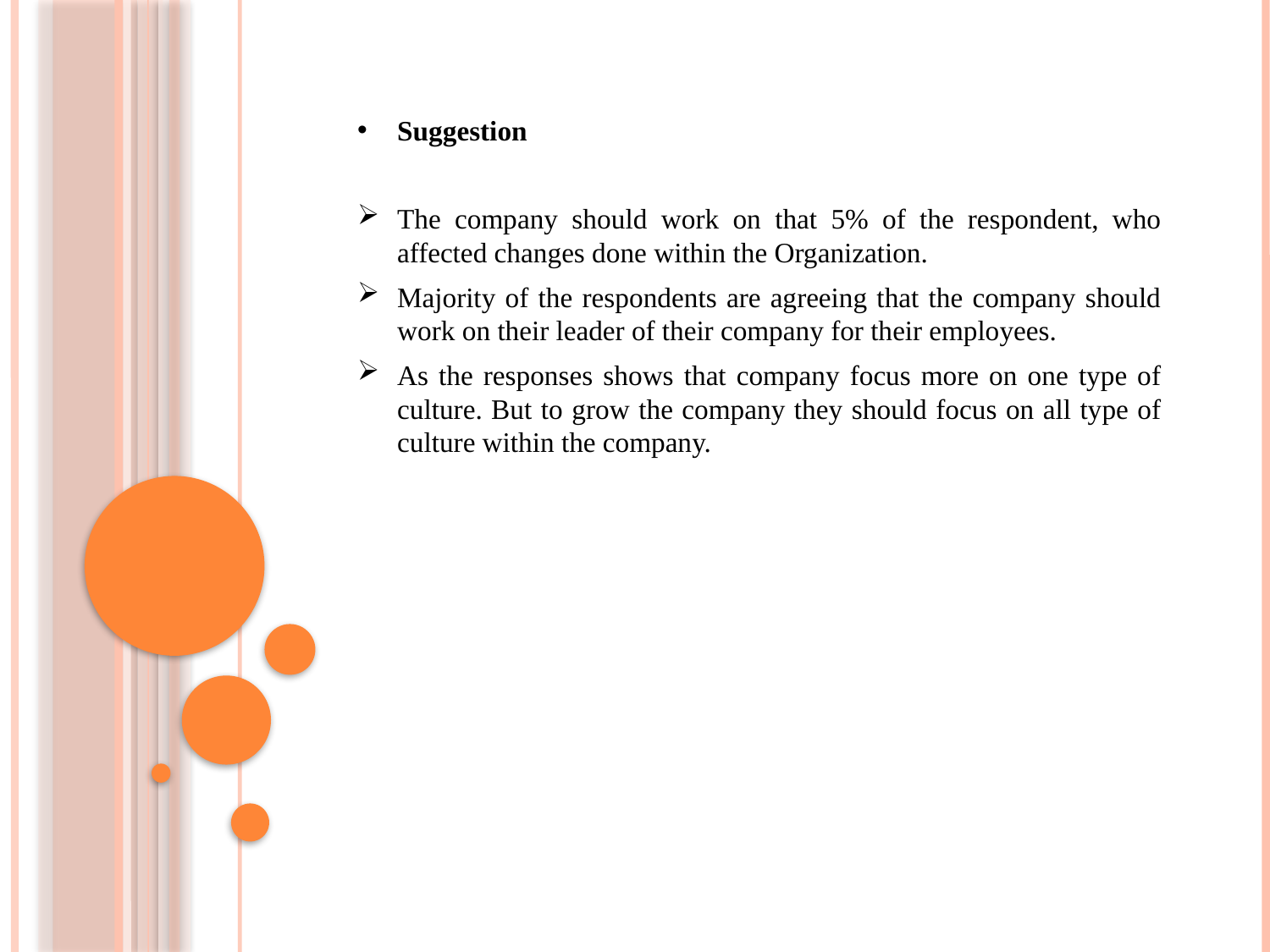

Suggestion

The company should work on that 5% of the respondent, who affected changes done within the Organization.
Majority of the respondents are agreeing that the company should work on their leader of their company for their employees.
As the responses shows that company focus more on one type of culture. But to grow the company they should focus on all type of culture within the company.